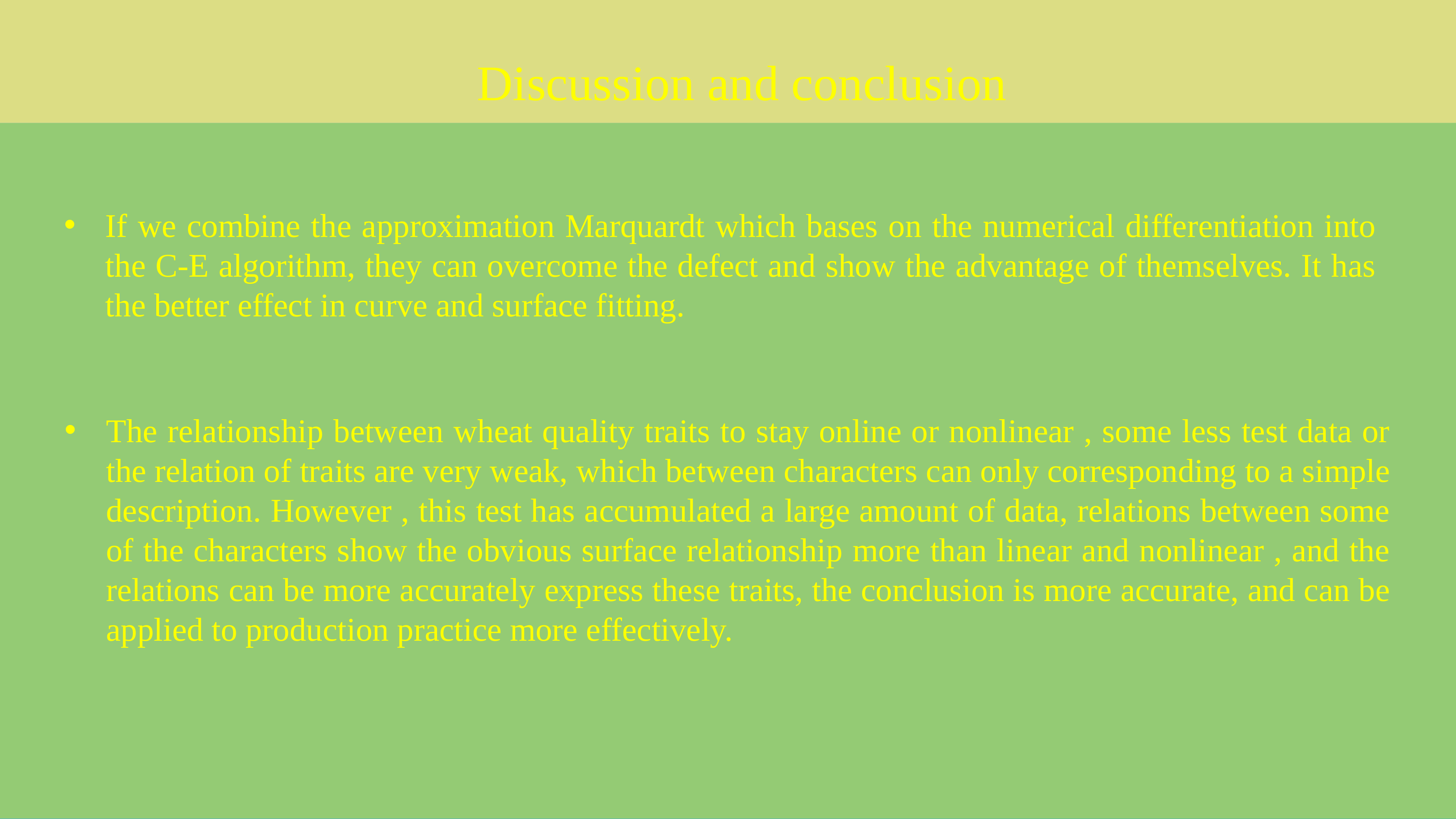

Discussion and conclusion

If we combine the approximation Marquardt which bases on the numerical differentiation into the C-E algorithm, they can overcome the defect and show the advantage of themselves. It has the better effect in curve and surface fitting.
The relationship between wheat quality traits to stay online or nonlinear , some less test data or the relation of traits are very weak, which between characters can only corresponding to a simple description. However , this test has accumulated a large amount of data, relations between some of the characters show the obvious surface relationship more than linear and nonlinear , and the relations can be more accurately express these traits, the conclusion is more accurate, and can be applied to production practice more effectively.